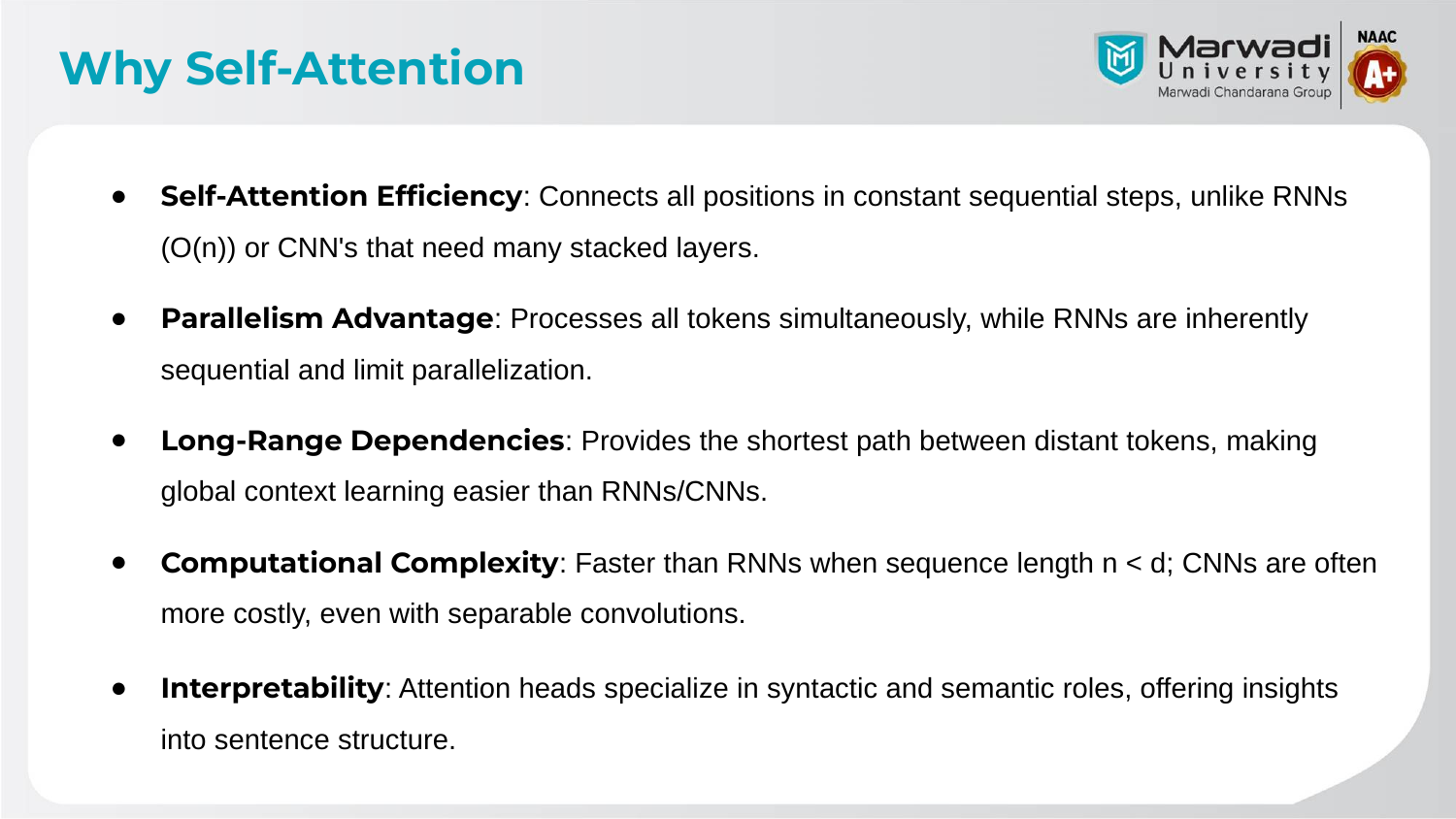

# Why Self-Attention

Self-Attention Efficiency: Connects all positions in constant sequential steps, unlike RNNs (O(n)) or CNN's that need many stacked layers.
Parallelism Advantage: Processes all tokens simultaneously, while RNNs are inherently sequential and limit parallelization.
Long-Range Dependencies: Provides the shortest path between distant tokens, making global context learning easier than RNNs/CNNs.
Computational Complexity: Faster than RNNs when sequence length n < d; CNNs are often more costly, even with separable convolutions.
Interpretability: Attention heads specialize in syntactic and semantic roles, offering insights into sentence structure.